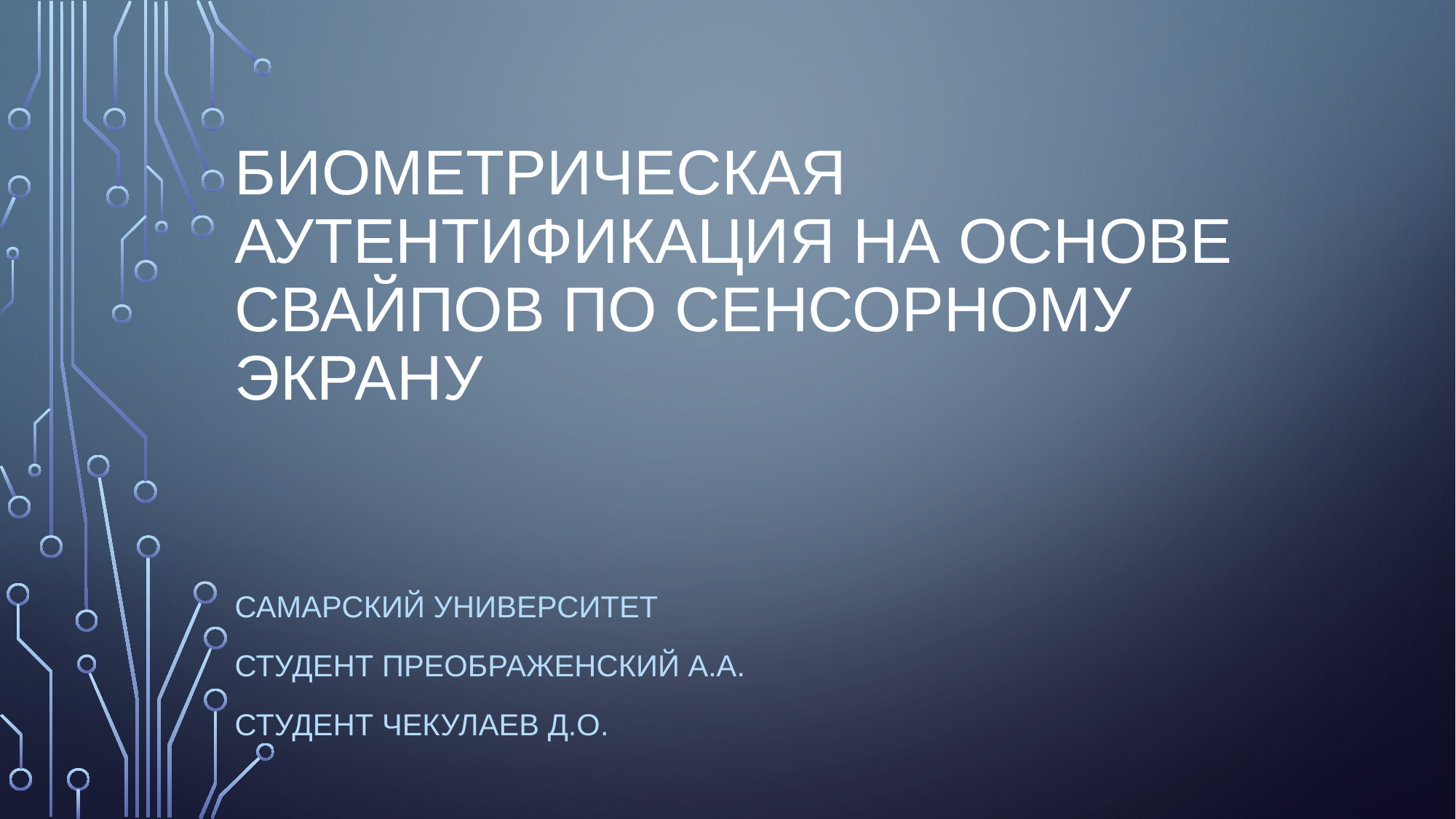

# Биометрическая аутентификация на основе свайпов по сенсорному экрану
Самарский университет
Студент преображенский а.а.
Студент чекулаев д.о.